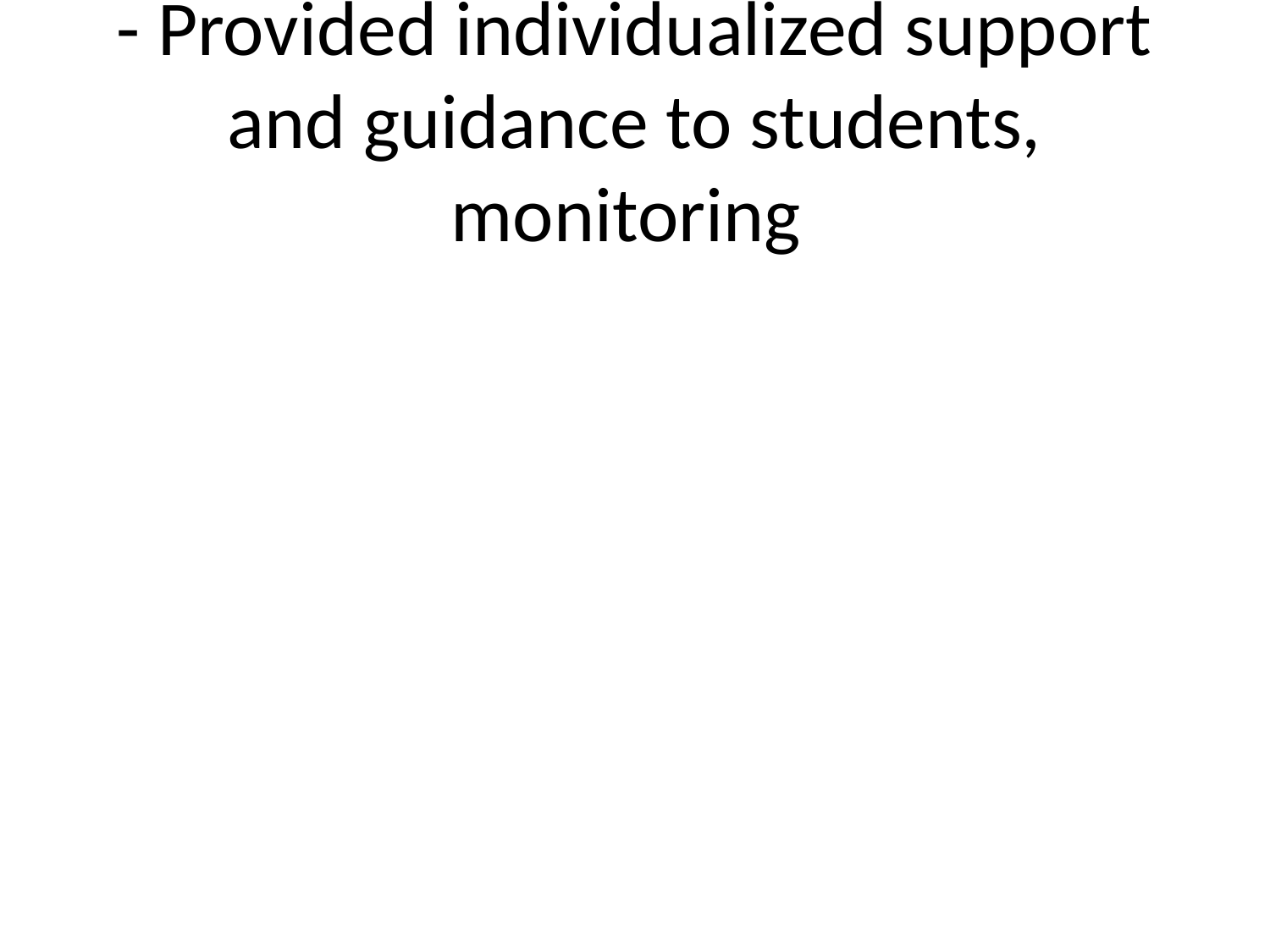

# - Provided individualized support and guidance to students, monitoring